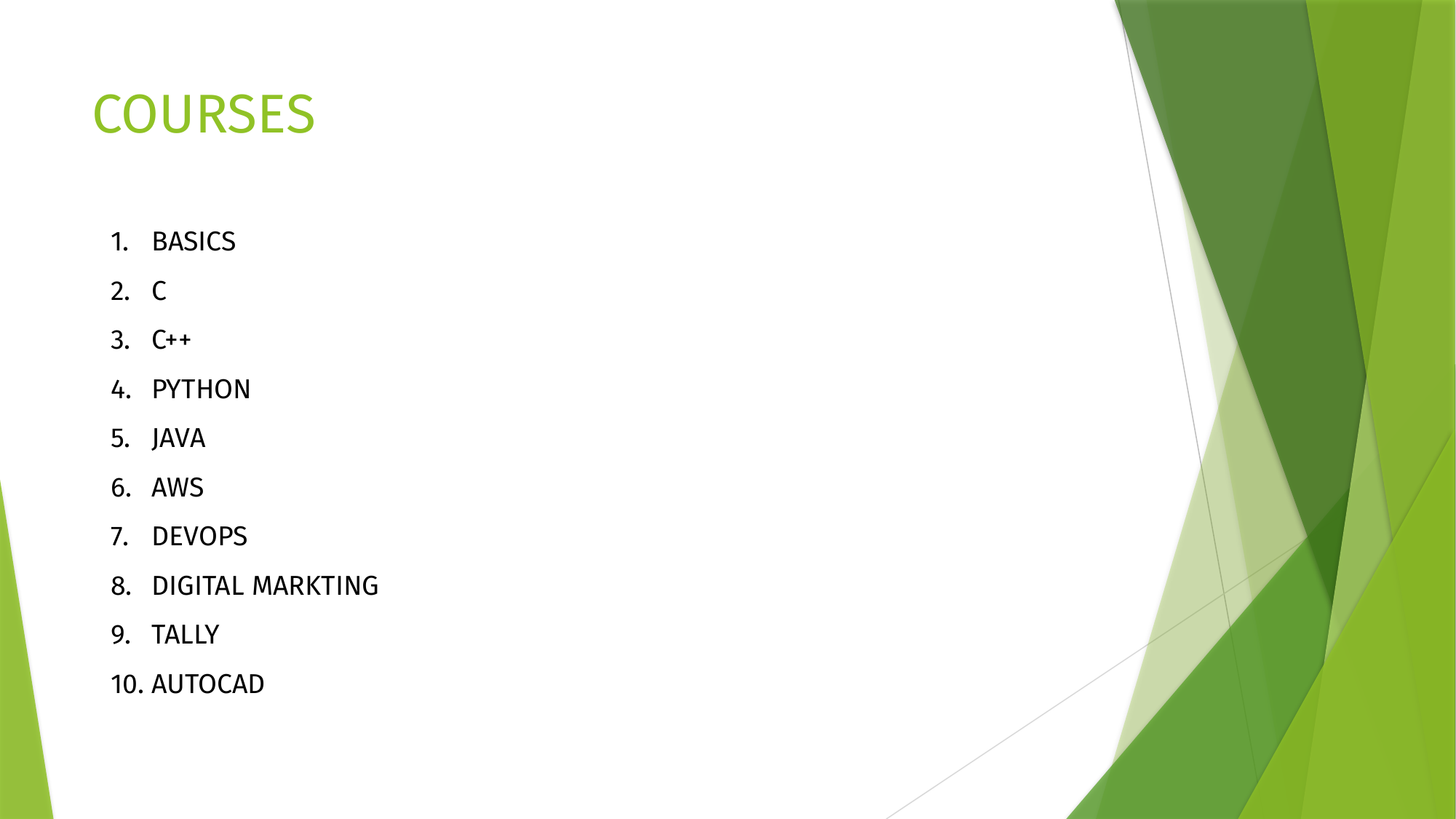

# COURSES
BASICS
C
C++
PYTHON
JAVA
AWS
DEVOPS
DIGITAL MARKTING
TALLY
AUTOCAD